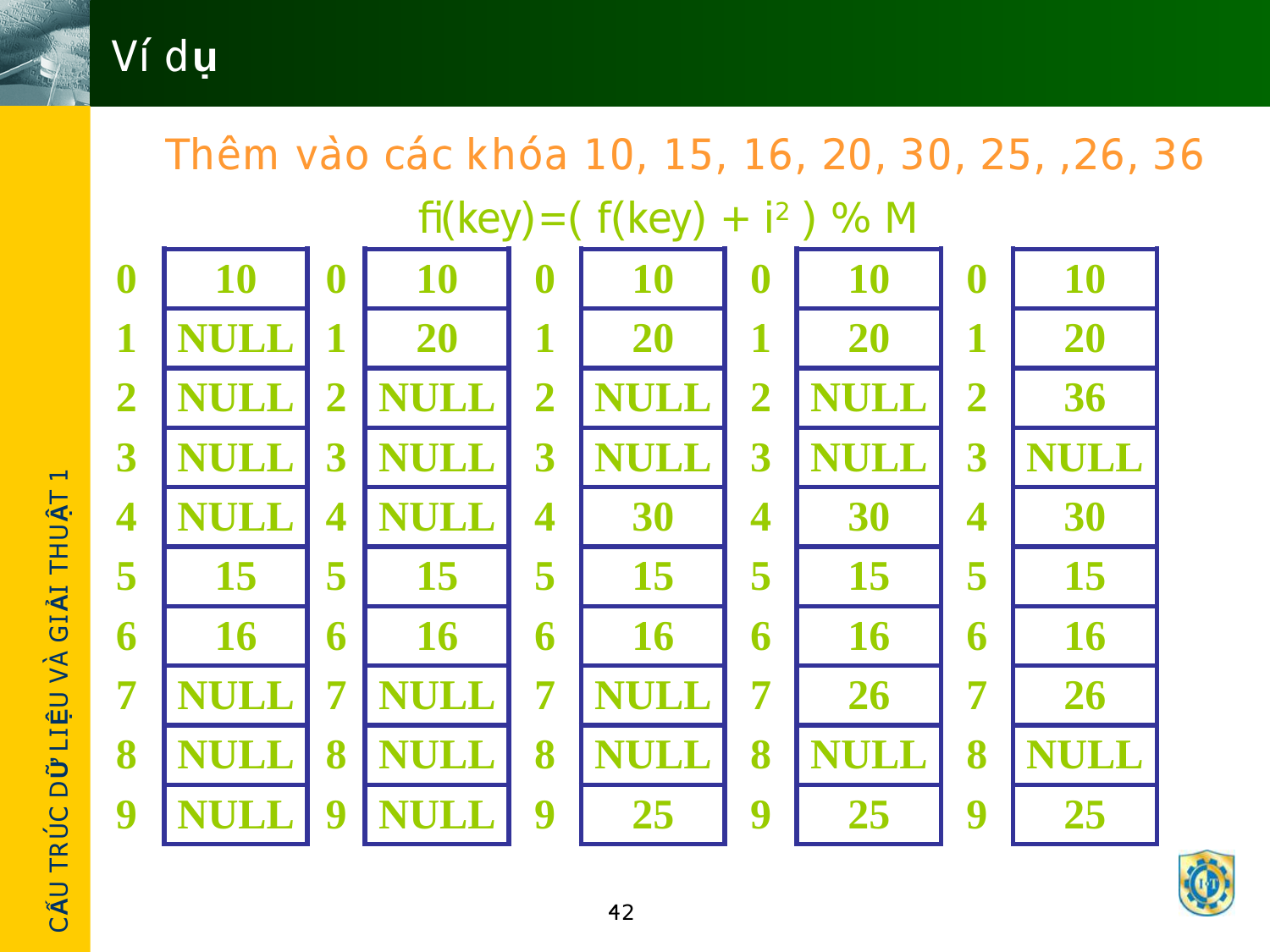

Ví dụ
Thêm vào các khóa 10, 15, 16, 20, 30, 25, ,26, 36
fi(key)=( f(key) + i2 ) % M
| 0 | 10 | 0 | 10 | 0 | 10 | 0 | 10 | 0 | 10 |
| --- | --- | --- | --- | --- | --- | --- | --- | --- | --- |
| 1 | NULL | 1 | 20 | 1 | 20 | 1 | 20 | 1 | 20 |
| 2 | NULL | 2 | NULL | 2 | NULL | 2 | NULL | 2 | 36 |
| 3 | NULL | 3 | NULL | 3 | NULL | 3 | NULL | 3 | NULL |
| 4 | NULL | 4 | NULL | 4 | 30 | 4 | 30 | 4 | 30 |
| 5 | 15 | 5 | 15 | 5 | 15 | 5 | 15 | 5 | 15 |
| 6 | 16 | 6 | 16 | 6 | 16 | 6 | 16 | 6 | 16 |
| 7 | NULL | 7 | NULL | 7 | NULL | 7 | 26 | 7 | 26 |
| 8 | NULL | 8 | NULL | 8 | NULL | 8 | NULL | 8 | NULL |
| 9 | NULL | 9 | NULL | 9 | 25 | 9 | 25 | 9 | 25 |